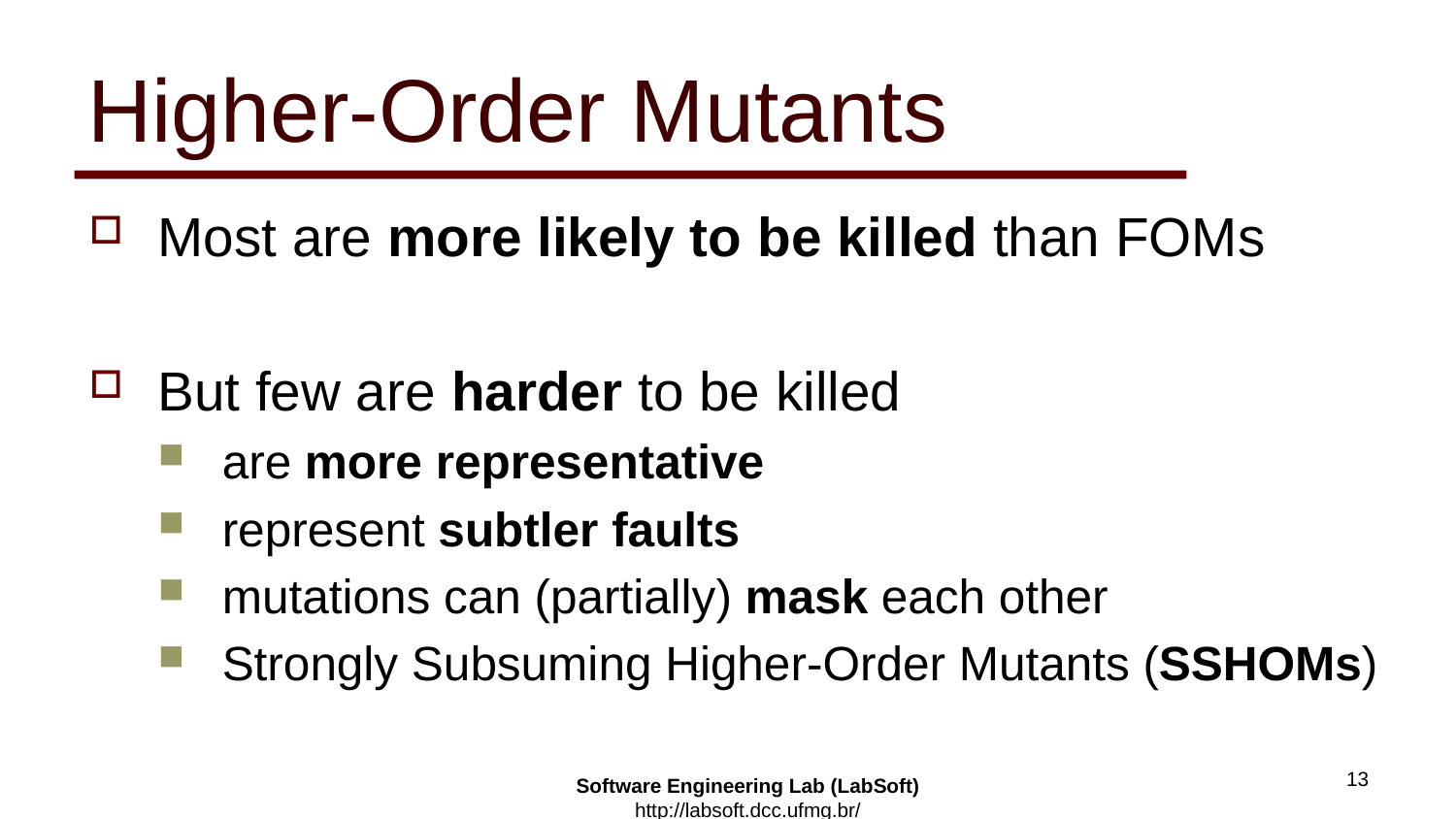

# Higher-Order Mutants
Most are more likely to be killed than FOMs

But few are harder to be killed
are more representative
represent subtler faults
mutations can (partially) mask each other
Strongly Subsuming Higher-Order Mutants (SSHOMs)
13